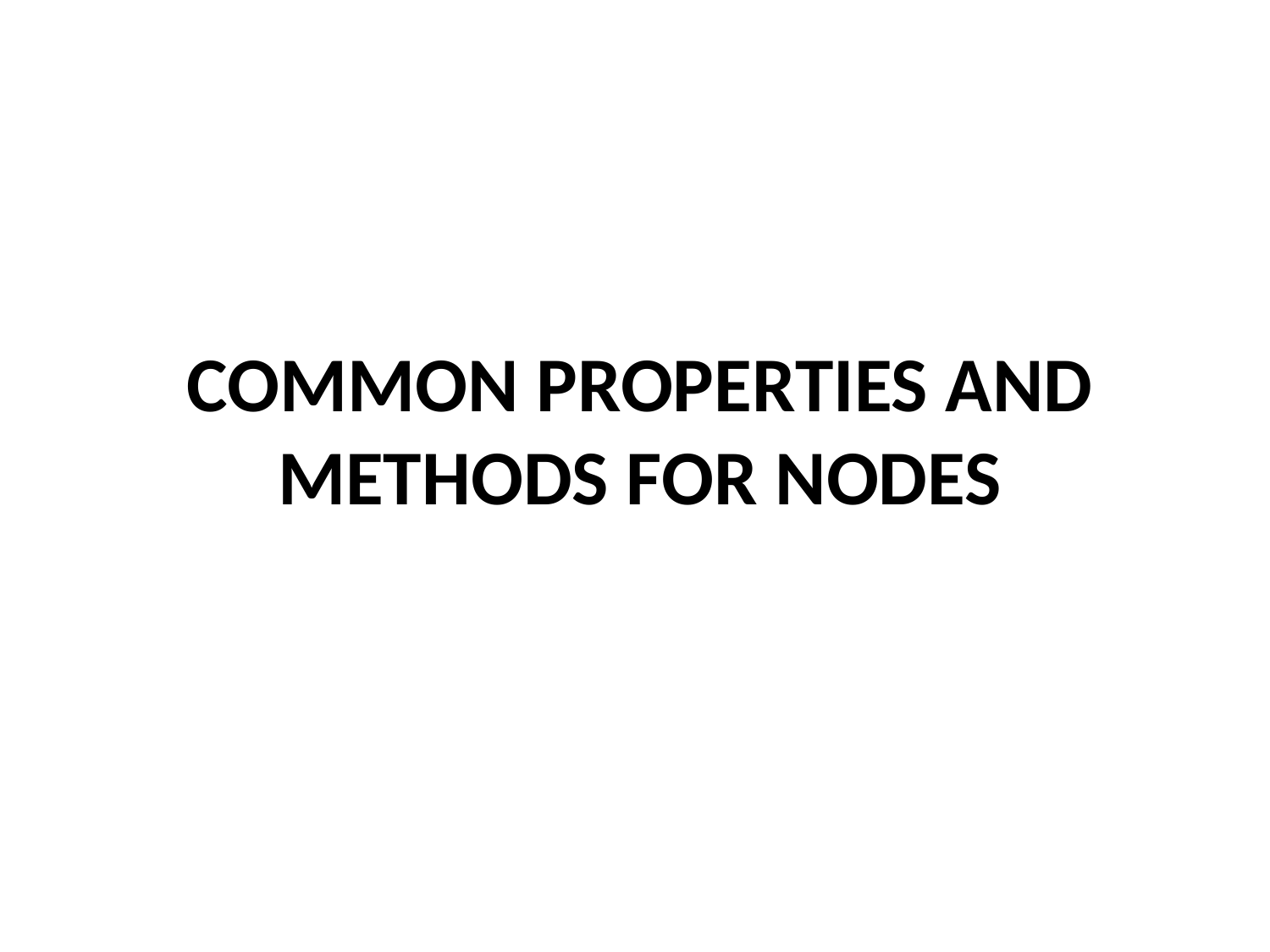

# Common Properties and Methods for Nodes